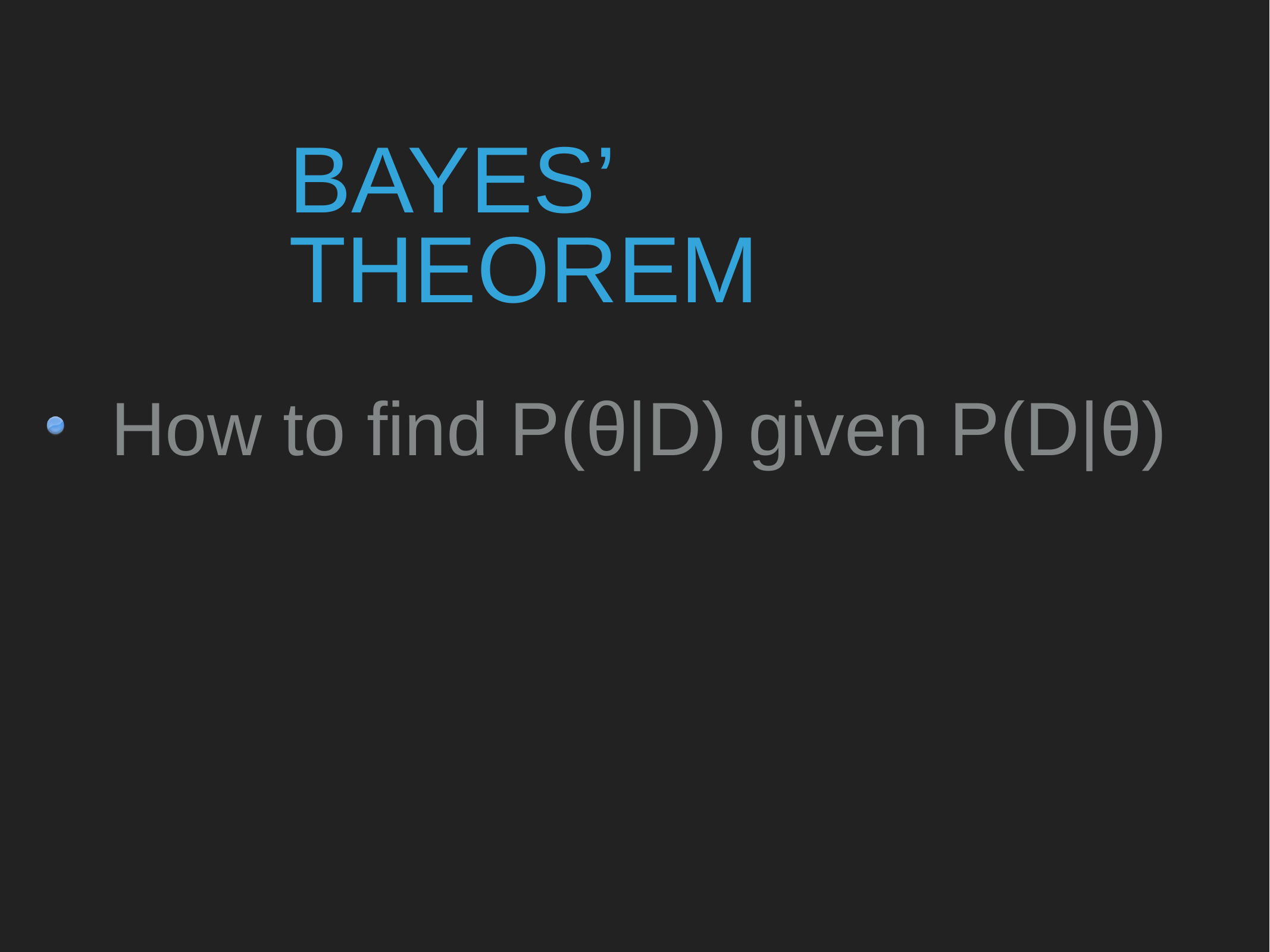

# Bayes’ Theorem
How to find P(θ|D) given P(D|θ)